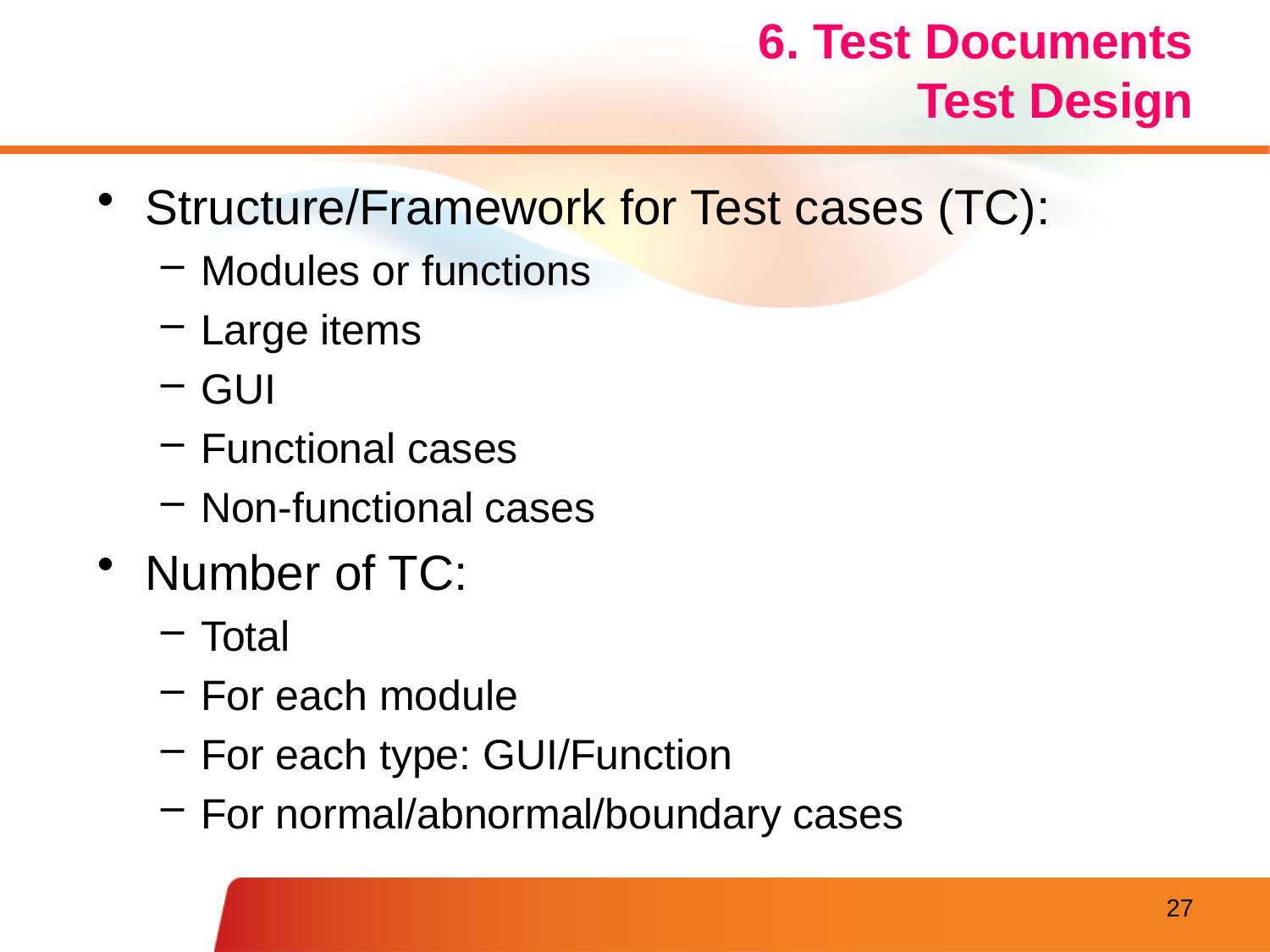

# 6. Test Documents Test Design
Structure/Framework for Test cases (TC):
Modules or functions
Large items
GUI
Functional cases
Non-functional cases
Number of TC:
Total
For each module
For each type: GUI/Function
For normal/abnormal/boundary cases

27